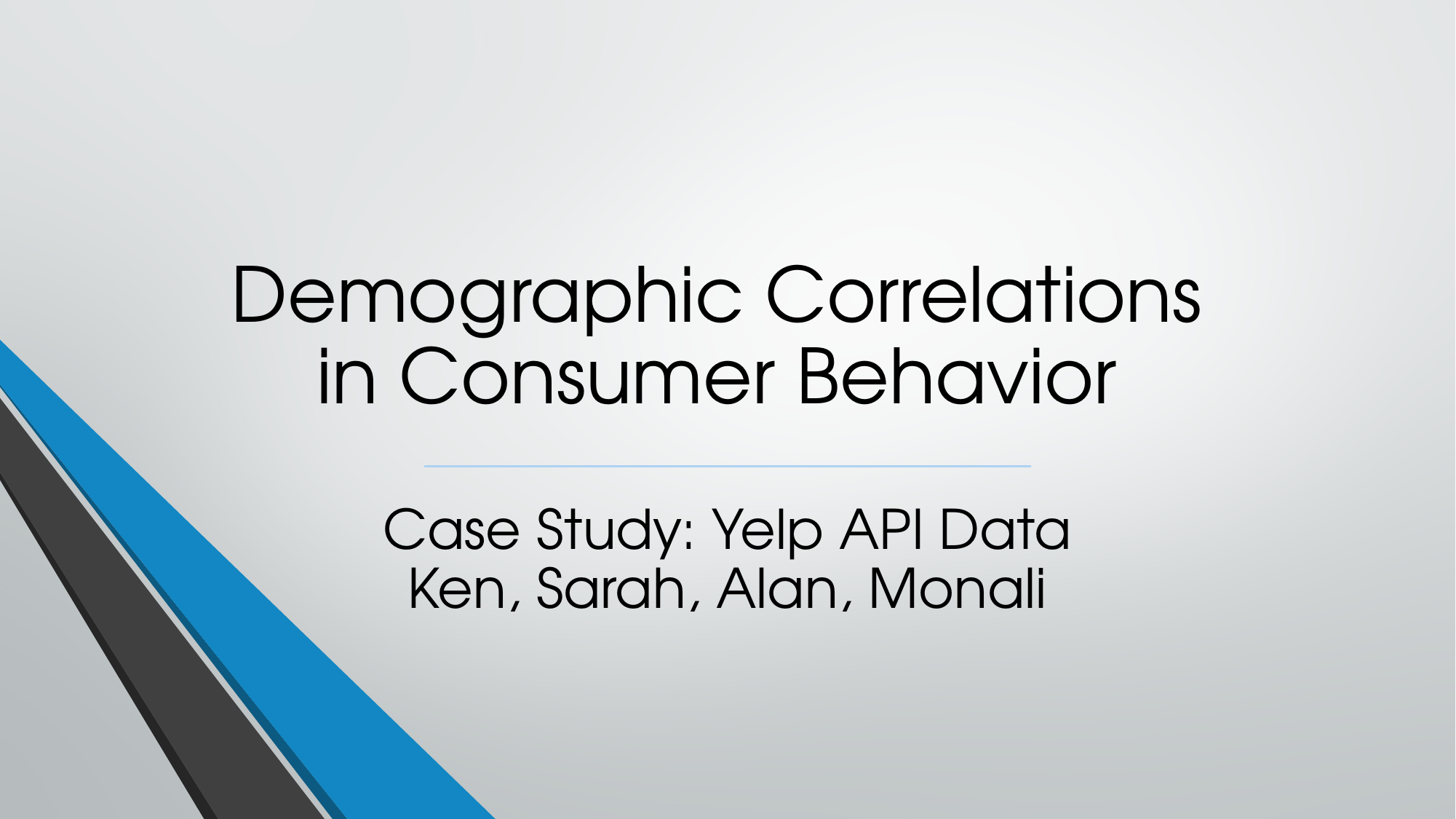

# Demographic Correlations in Consumer Behavior Case Study: Yelp API Data Ken, Sarah, Alan, Monali